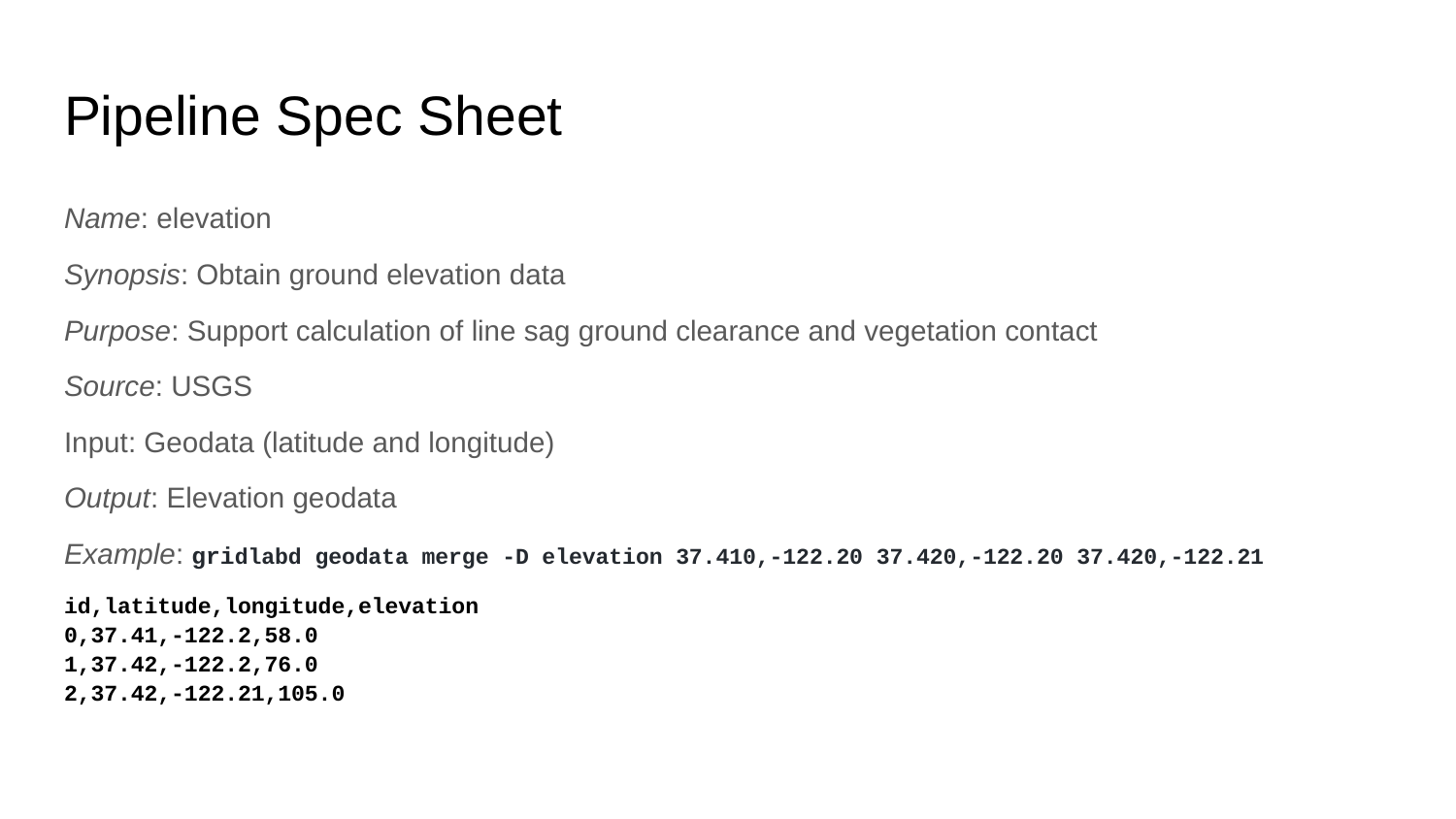

# Pipeline Spec Sheet
Name: elevation
Synopsis: Obtain ground elevation data
Purpose: Support calculation of line sag ground clearance and vegetation contact
Source: USGS
Input: Geodata (latitude and longitude)
Output: Elevation geodata
Example: gridlabd geodata merge -D elevation 37.410,-122.20 37.420,-122.20 37.420,-122.21
id,latitude,longitude,elevation
0,37.41,-122.2,58.0
1,37.42,-122.2,76.0
2,37.42,-122.21,105.0